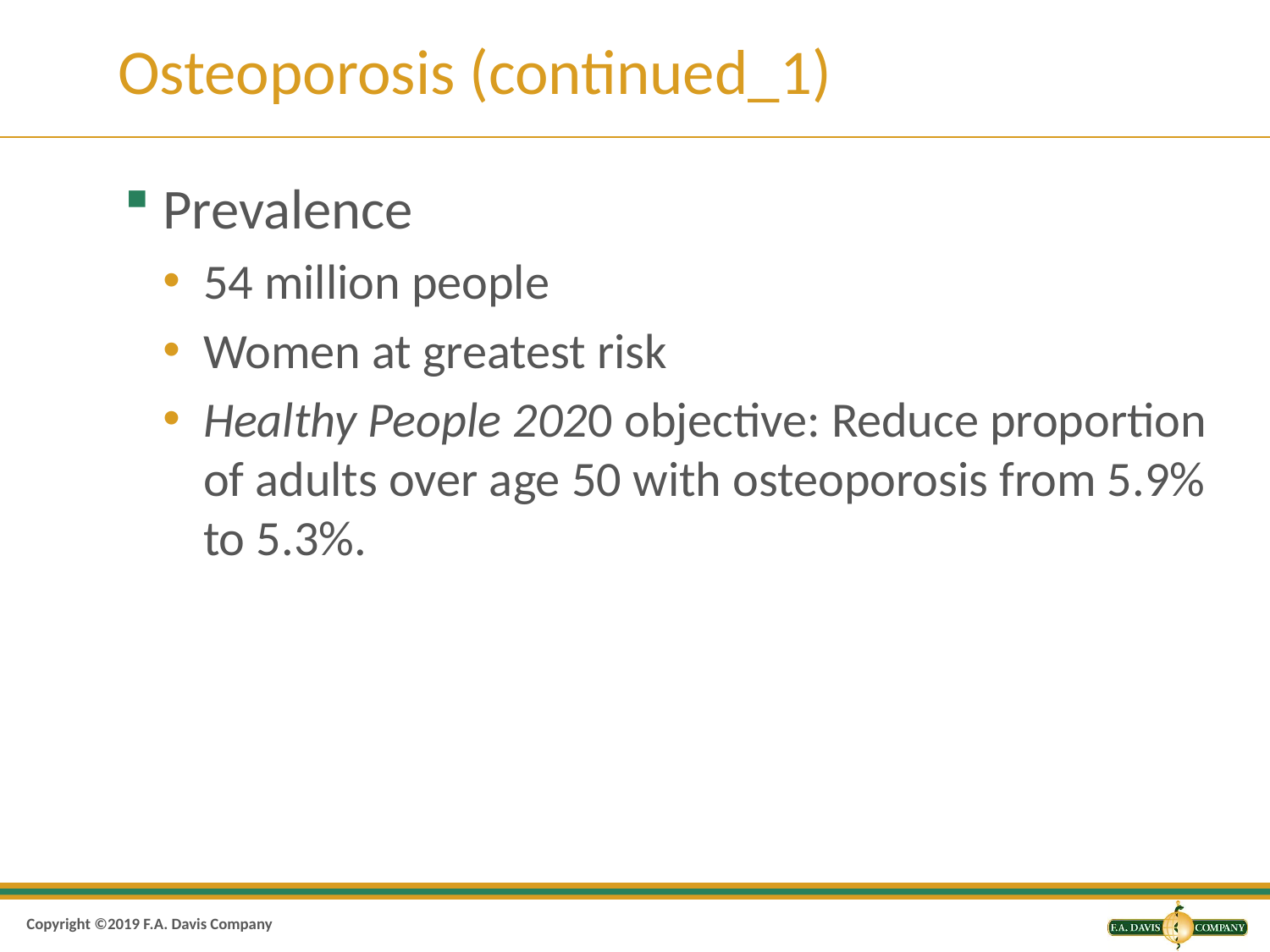

# Osteoporosis (continued_1)
Prevalence
54 million people
Women at greatest risk
Healthy People 2020 objective: Reduce proportion of adults over age 50 with osteoporosis from 5.9% to 5.3%.